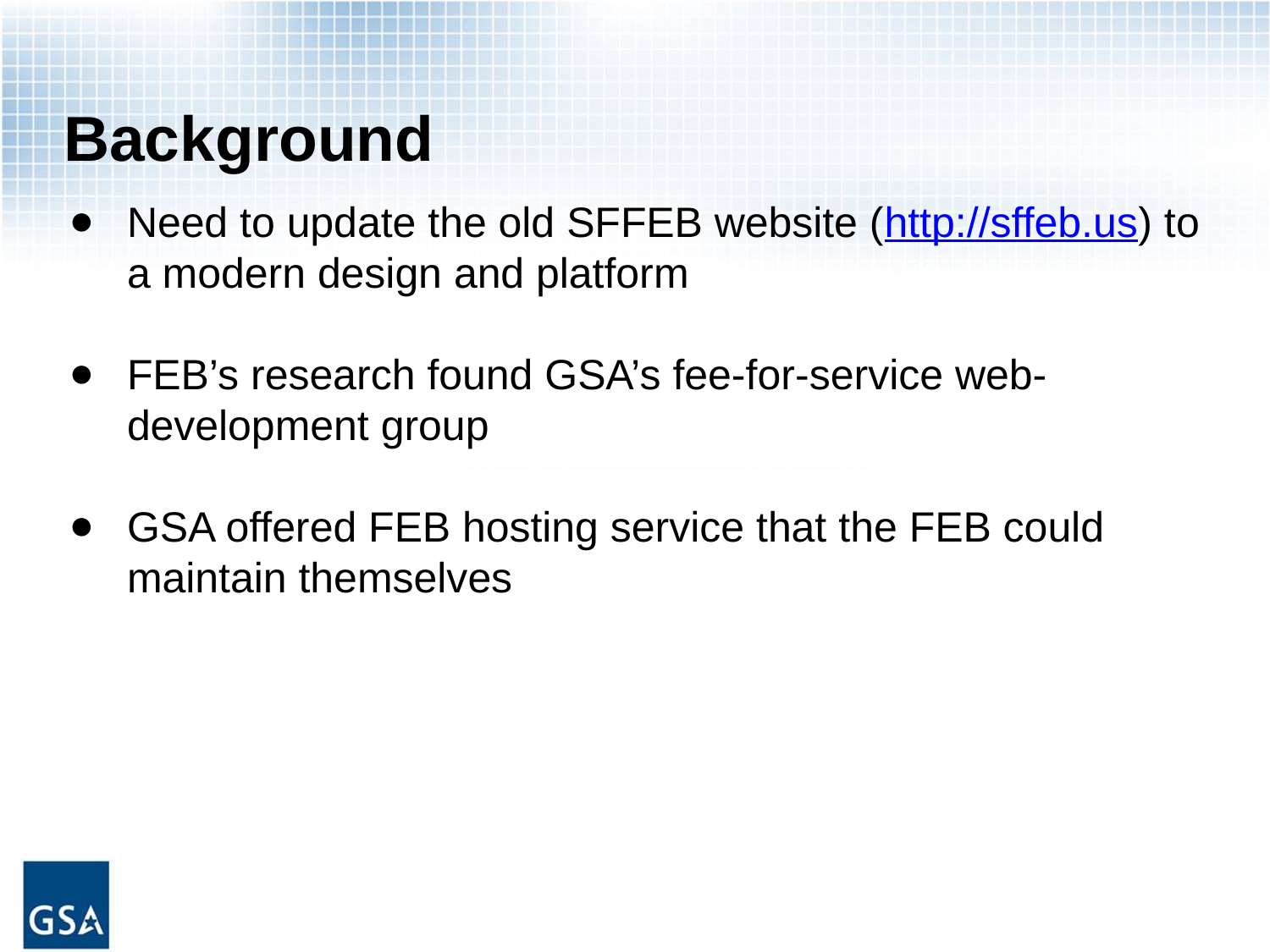

# Background
Need to update the old SFFEB website (http://sffeb.us) to a modern design and platform
FEB’s research found GSA’s fee-for-service web-development group
GSA offered FEB hosting service that the FEB could maintain themselves